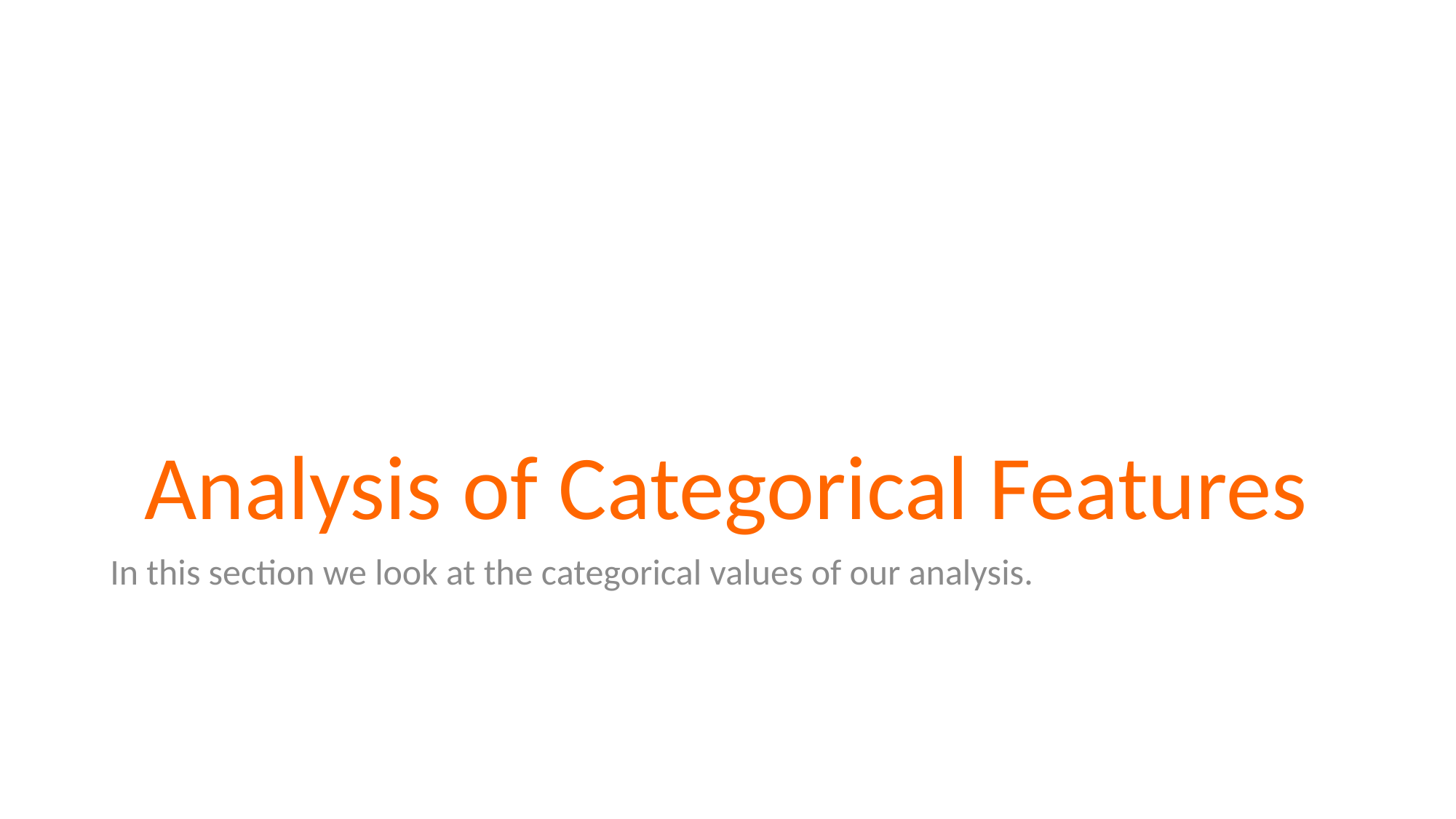

# Analysis of Categorical Features
In this section we look at the categorical values of our analysis.